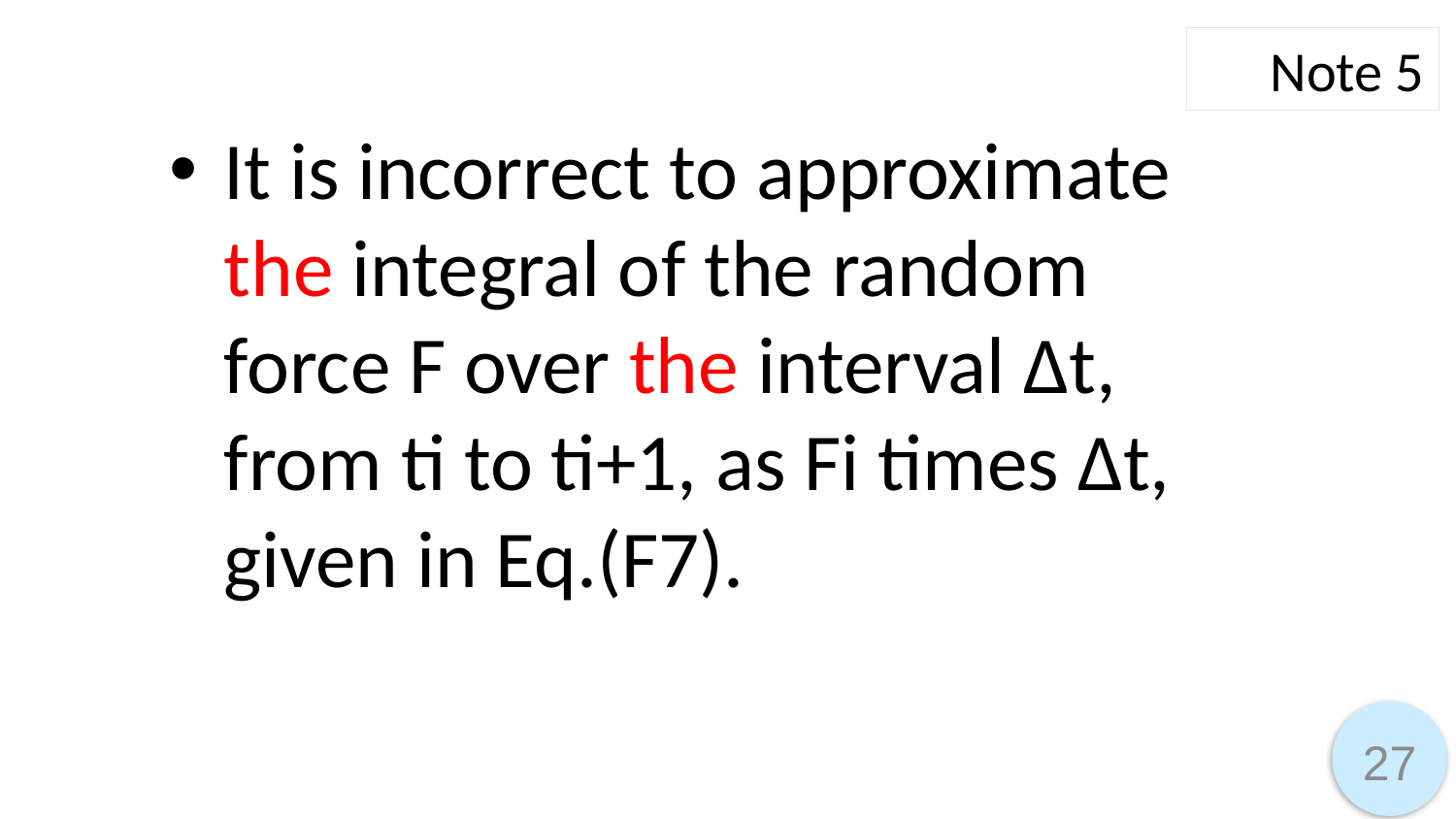

Note 5
It is incorrect to approximate the integral of the random force F over the interval Δt, from ti to ti+1, as Fi times Δt,  given in Eq.(F7).
27